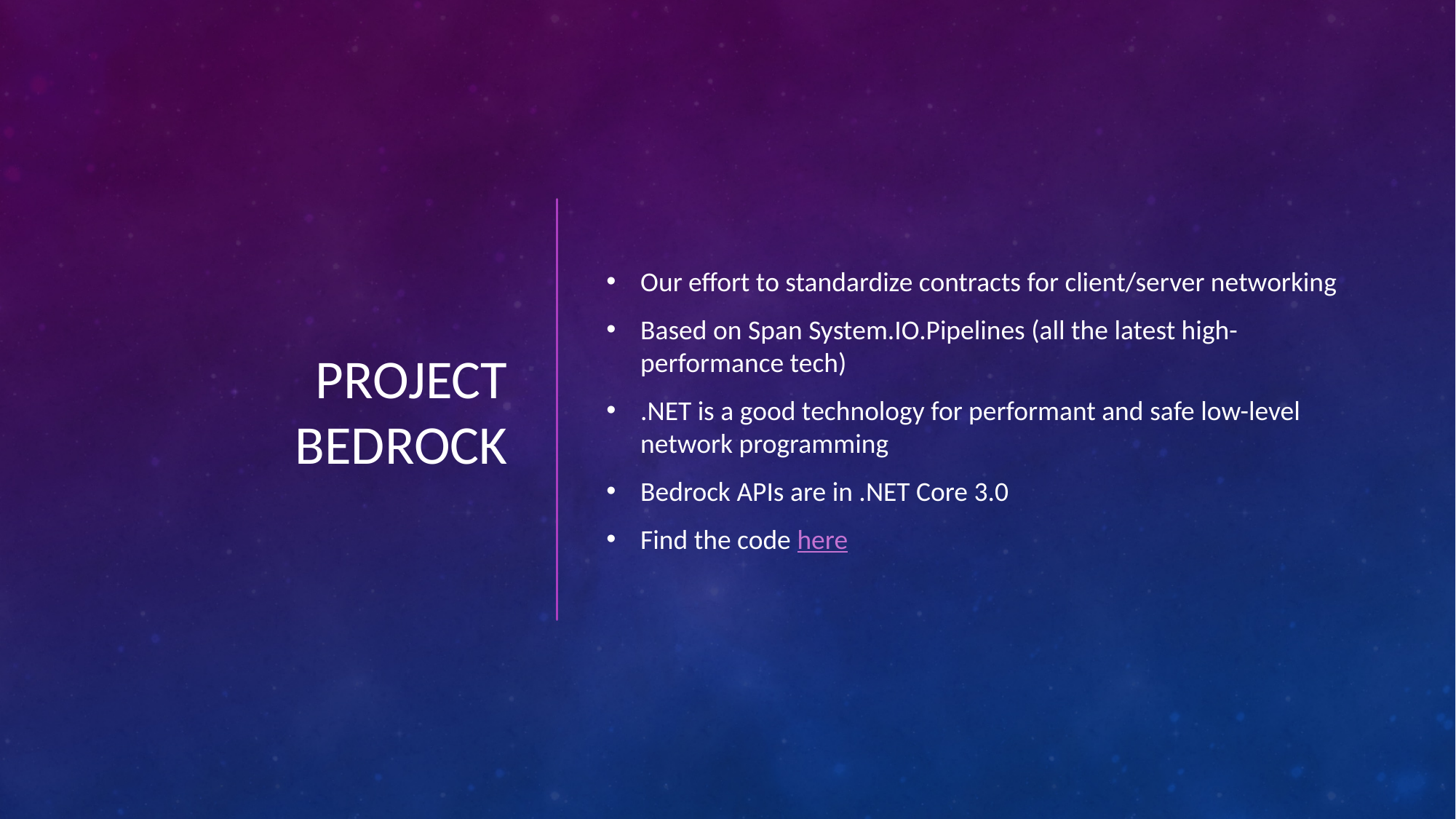

# Project Bedrock
Our effort to standardize contracts for client/server networking
Based on Span System.IO.Pipelines (all the latest high-performance tech)
.NET is a good technology for performant and safe low-level network programming
Bedrock APIs are in .NET Core 3.0
Find the code here